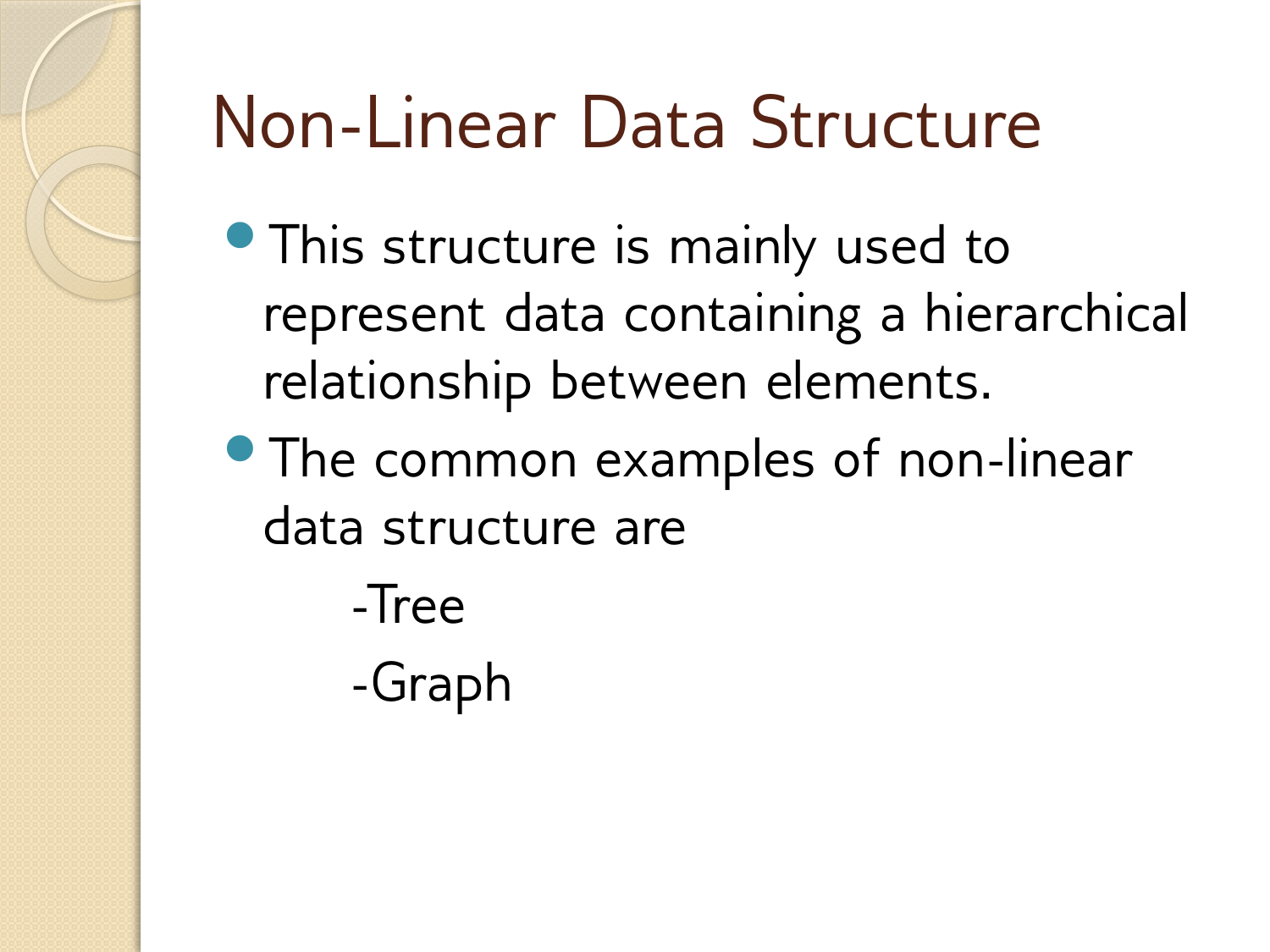

# Non-Linear Data Structure
This structure is mainly used to represent data containing a hierarchical relationship between elements.
The common examples of non-linear data structure are
	-Tree
	-Graph